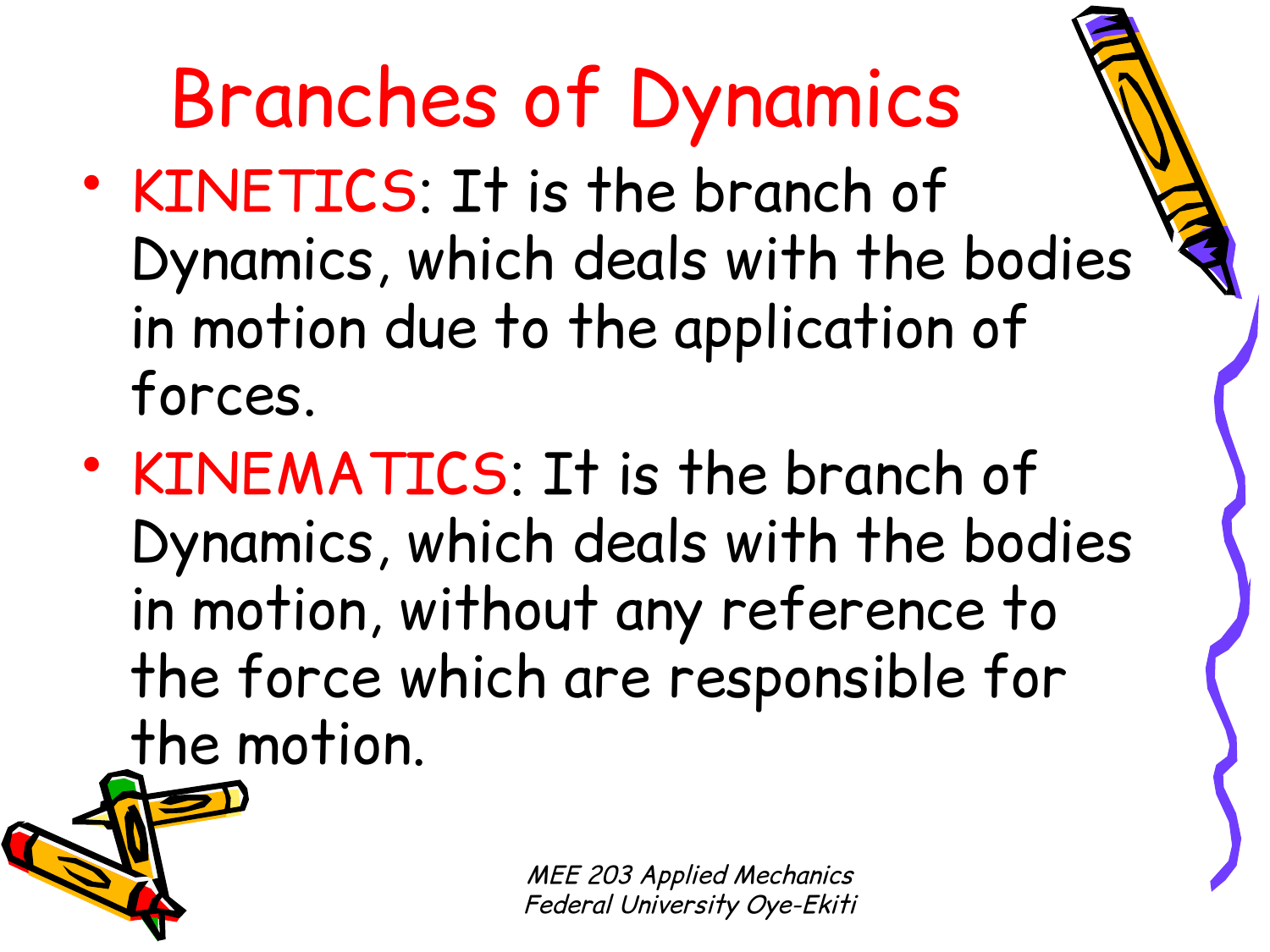

# Branches of Dynamics
KINETICS: It is the branch of Dynamics, which deals with the bodies in motion due to the application of forces.
KINEMATICS: It is the branch of Dynamics, which deals with the bodies in motion, without any reference to the force which are responsible for the motion.
MEE 203 Applied Mechanics
Federal University Oye-Ekiti